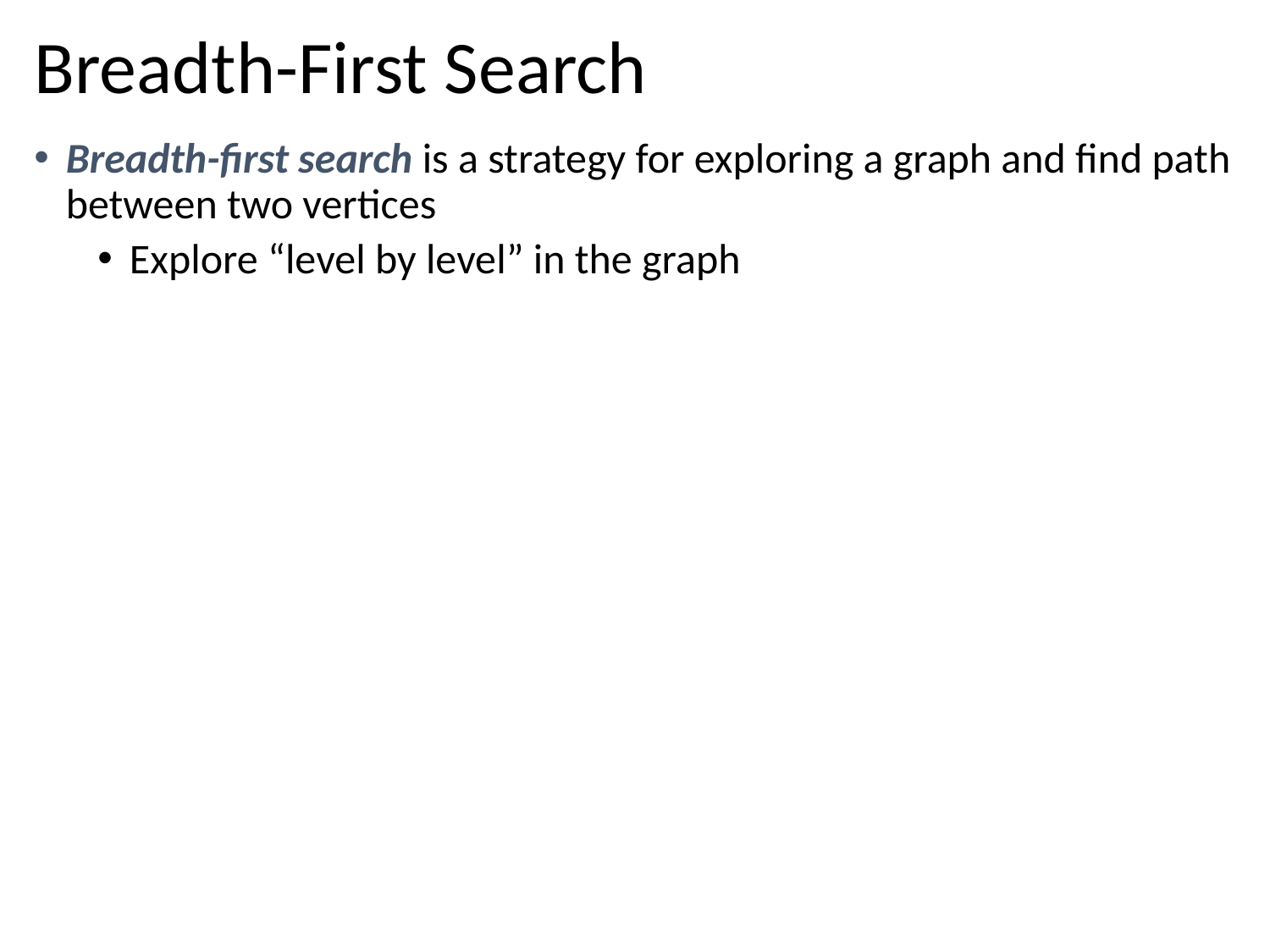

# Breadth-First Search
Breadth-first search is a strategy for exploring a graph and find path between two vertices
Explore “level by level” in the graph